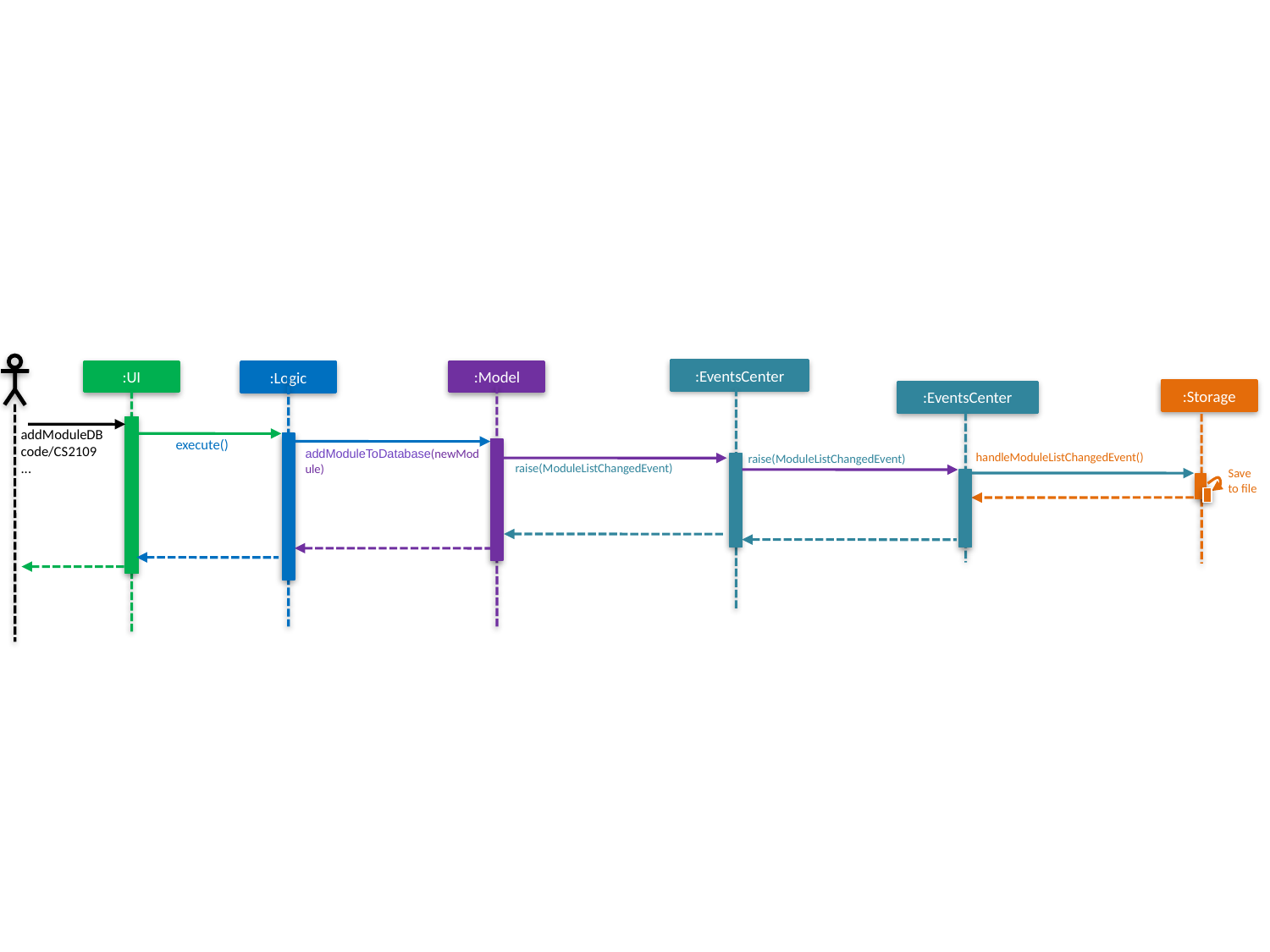

:EventsCenter
:UI
:Model
:Logic

:Storage
:EventsCenter

addModuleDB code/CS2109
...

execute()

addModuleToDatabase(newModule)
handleModuleListChangedEvent()
raise(ModuleListChangedEvent)

raise(ModuleListChangedEvent)
Save
to file